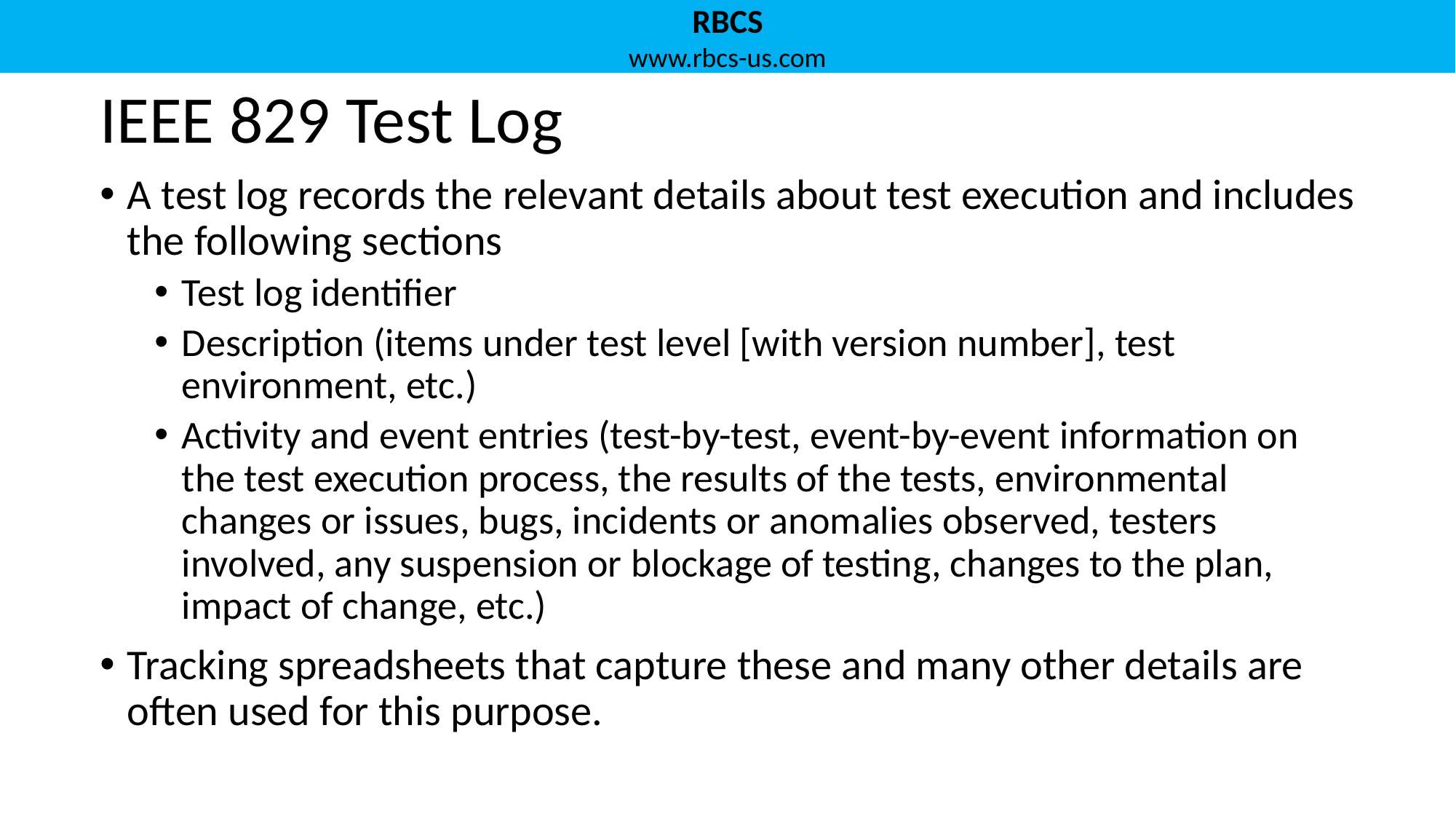

# IEEE 829 Test Log
A test log records the relevant details about test execution and includes the following sections
Test log identifier
Description (items under test level [with version number], test environment, etc.)
Activity and event entries (test-by-test, event-by-event information on the test execution process, the results of the tests, environmental changes or issues, bugs, incidents or anomalies observed, testers involved, any suspension or blockage of testing, changes to the plan, impact of change, etc.)
Tracking spreadsheets that capture these and many other details are often used for this purpose.